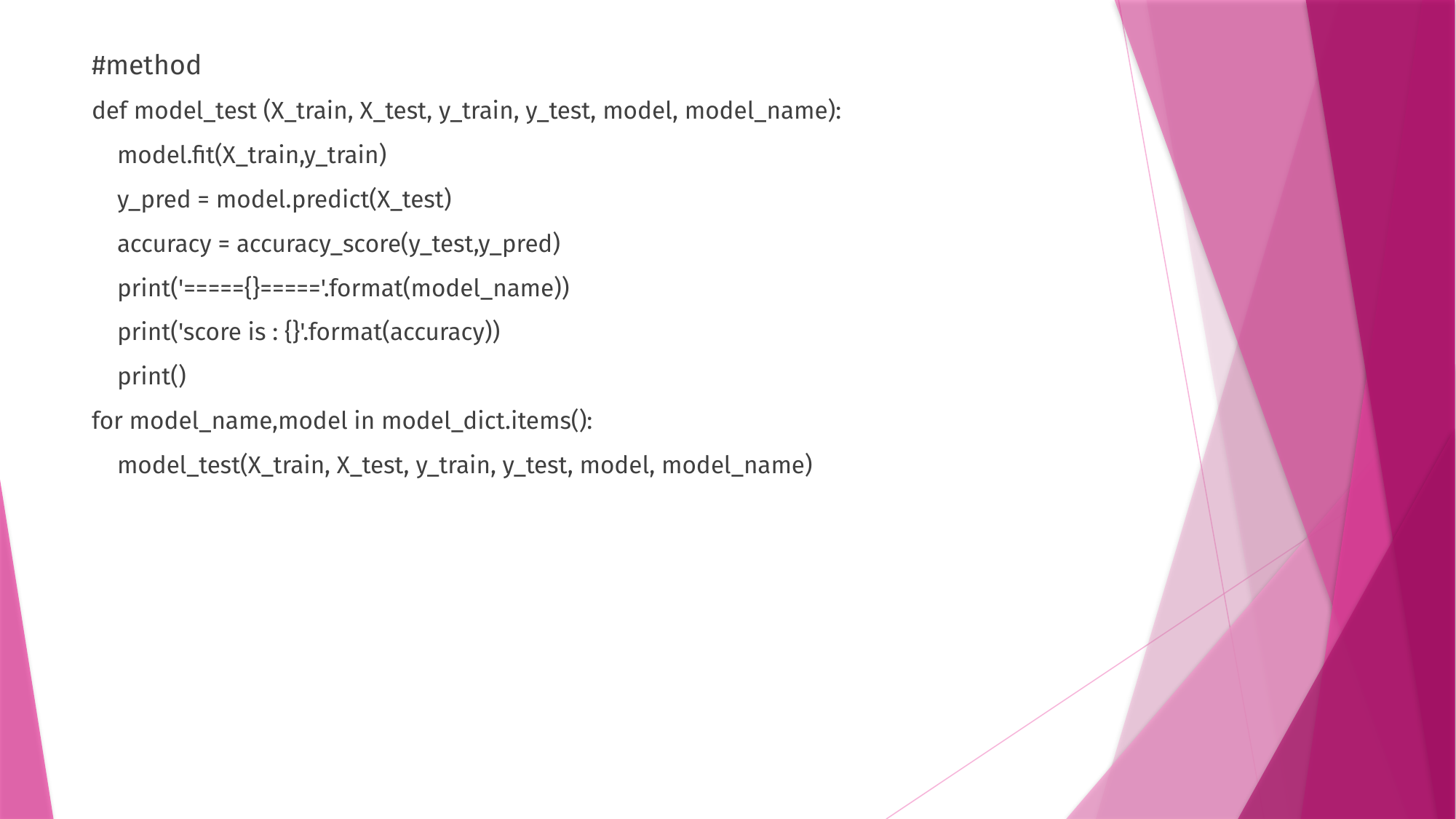

#method
def model_test (X_train, X_test, y_train, y_test, model, model_name):
    model.fit(X_train,y_train)
    y_pred = model.predict(X_test)
    accuracy = accuracy_score(y_test,y_pred)
    print('====={}====='.format(model_name))
    print('score is : {}'.format(accuracy))
    print()
for model_name,model in model_dict.items():
    model_test(X_train, X_test, y_train, y_test, model, model_name)